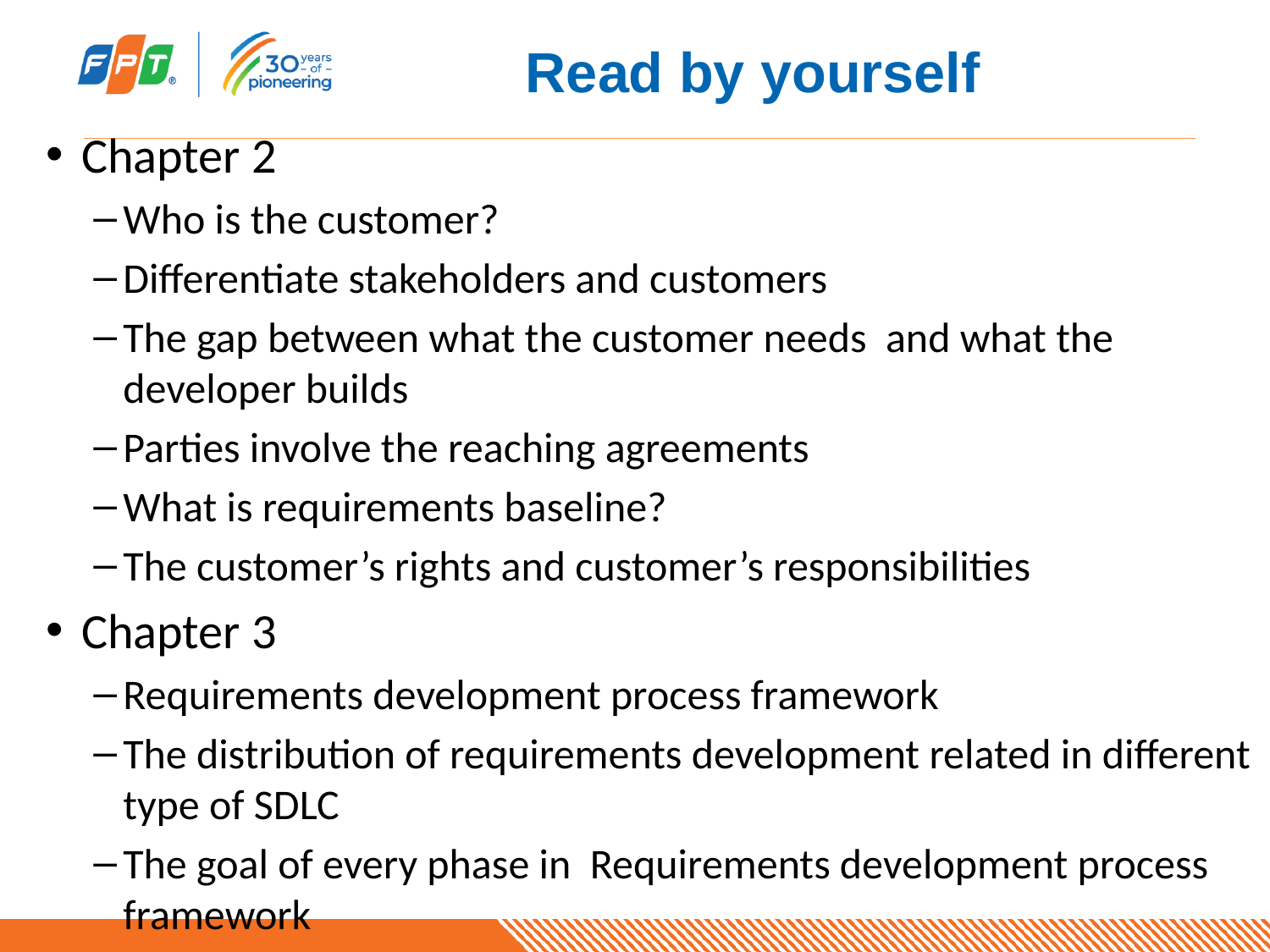

Read by yourself
Chapter 2
Who is the customer?
Differentiate stakeholders and customers
The gap between what the customer needs  and what the developer builds
Parties involve the reaching agreements
What is requirements baseline?
The customer’s rights and customer’s responsibilities
Chapter 3
Requirements development process framework
The distribution of requirements development related in different type of SDLC
The goal of every phase in  Requirements development process framework